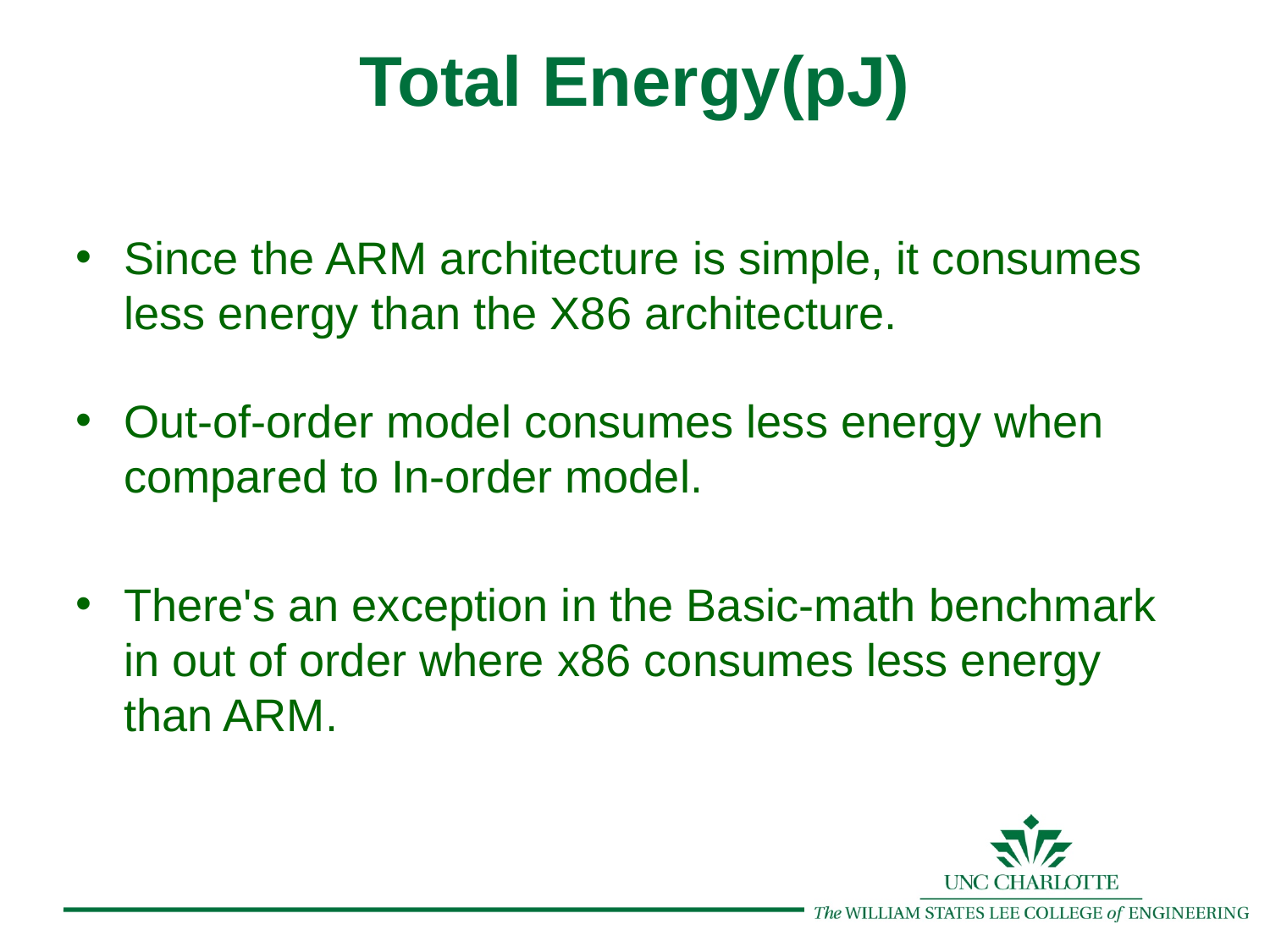

Total Energy(pJ)
Since the ARM architecture is simple, it consumes less energy than the X86 architecture.

Out-of-order model consumes less energy when compared to In-order model.

There's an exception in the Basic-math benchmark in out of order where x86 consumes less energy than ARM.